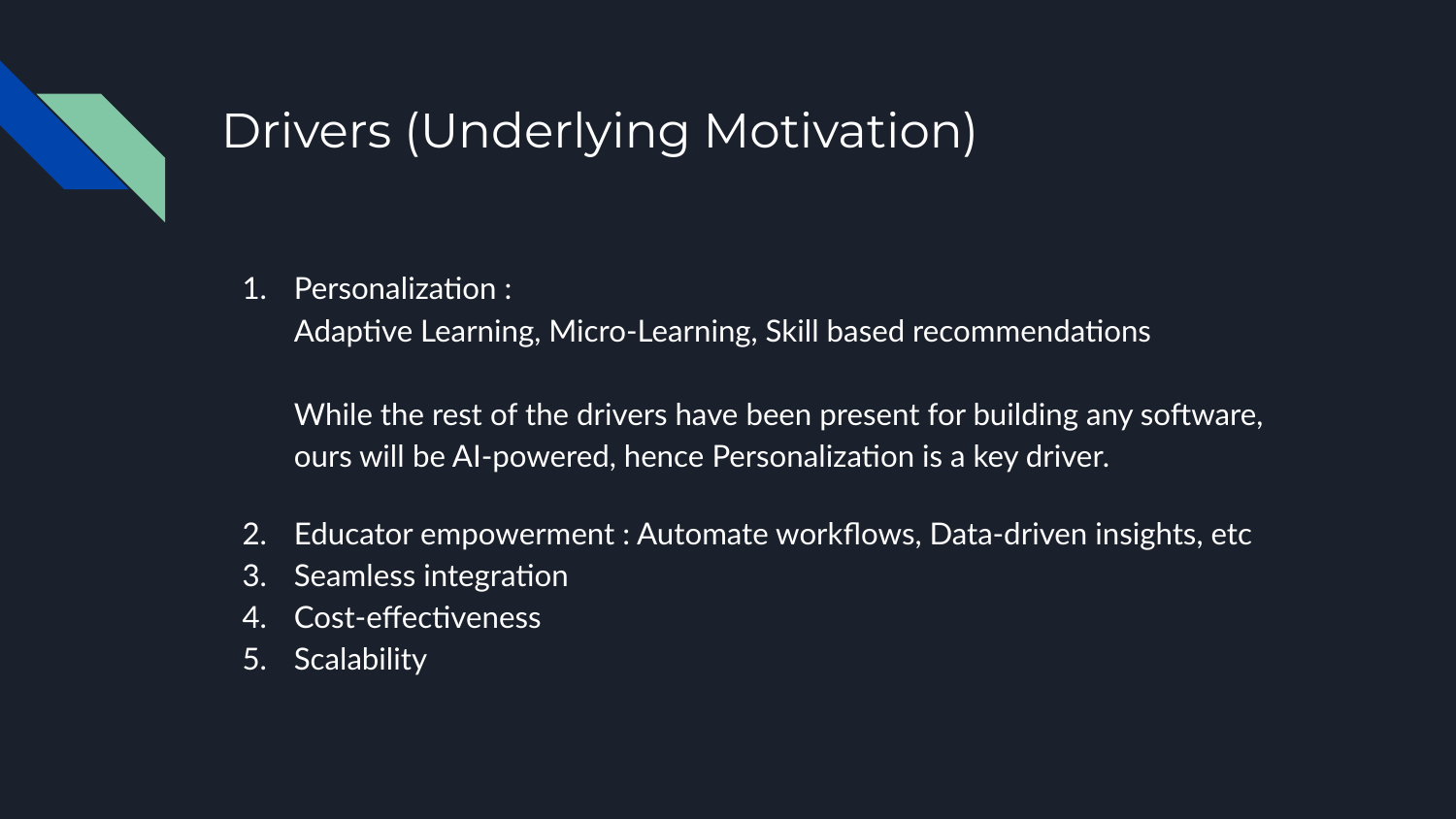

# Drivers (Underlying Motivation)
Personalization :
Adaptive Learning, Micro-Learning, Skill based recommendations
While the rest of the drivers have been present for building any software, ours will be AI-powered, hence Personalization is a key driver.
Educator empowerment : Automate workflows, Data-driven insights, etc
Seamless integration
Cost-effectiveness
Scalability